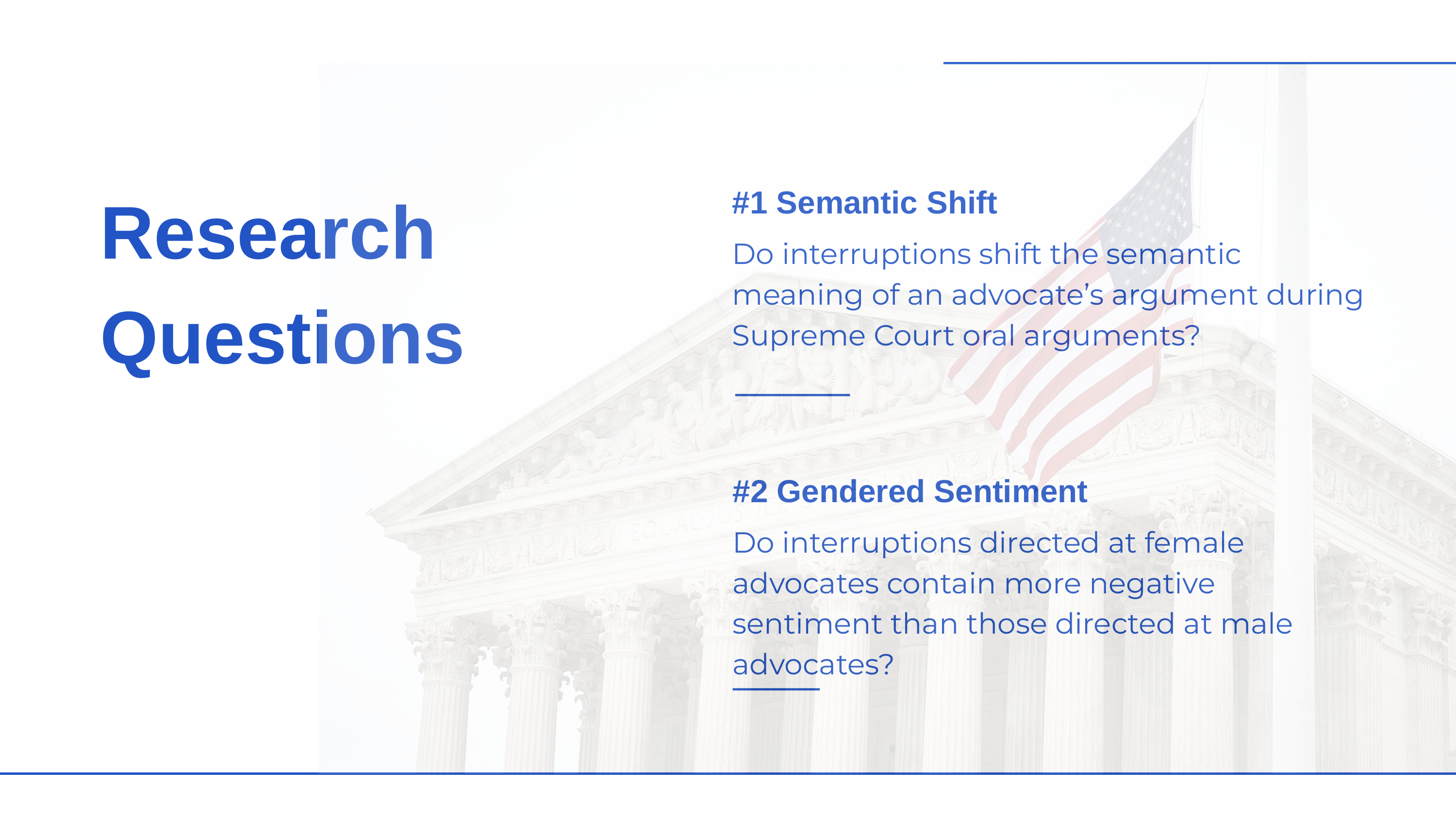

Research Questions
#1 Semantic Shift
Do interruptions shift the semantic meaning of an advocate’s argument during Supreme Court oral arguments?

#2 Gendered Sentiment
Do interruptions directed at female advocates contain more negative sentiment than those directed at male advocates?